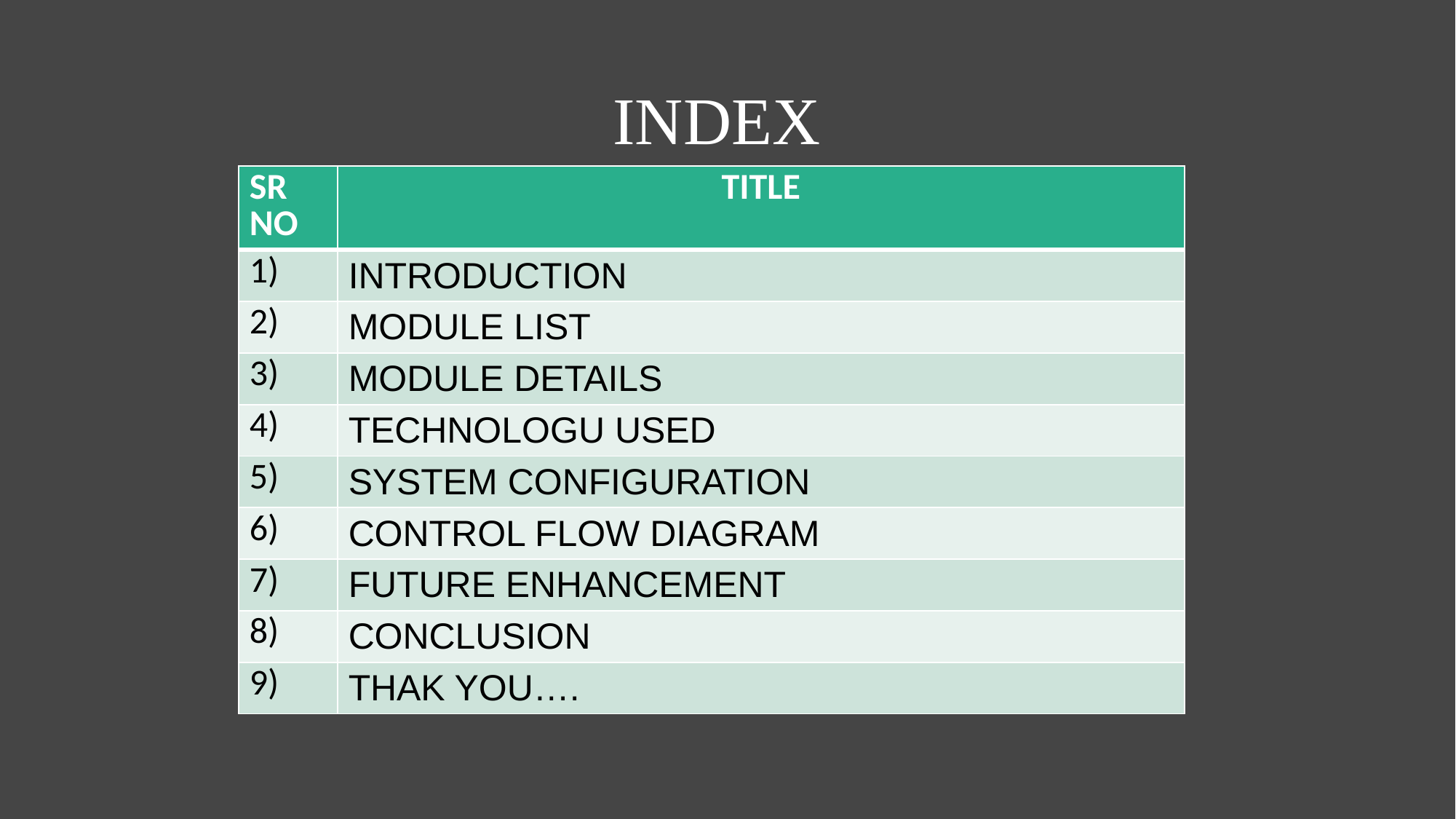

# INDEX
| SR NO | TITLE |
| --- | --- |
| 1) | INTRODUCTION |
| 2) | MODULE LIST |
| 3) | MODULE DETAILS |
| 4) | TECHNOLOGU USED |
| 5) | SYSTEM CONFIGURATION |
| 6) | CONTROL FLOW DIAGRAM |
| 7) | FUTURE ENHANCEMENT |
| 8) | CONCLUSION |
| 9) | THAK YOU…. |